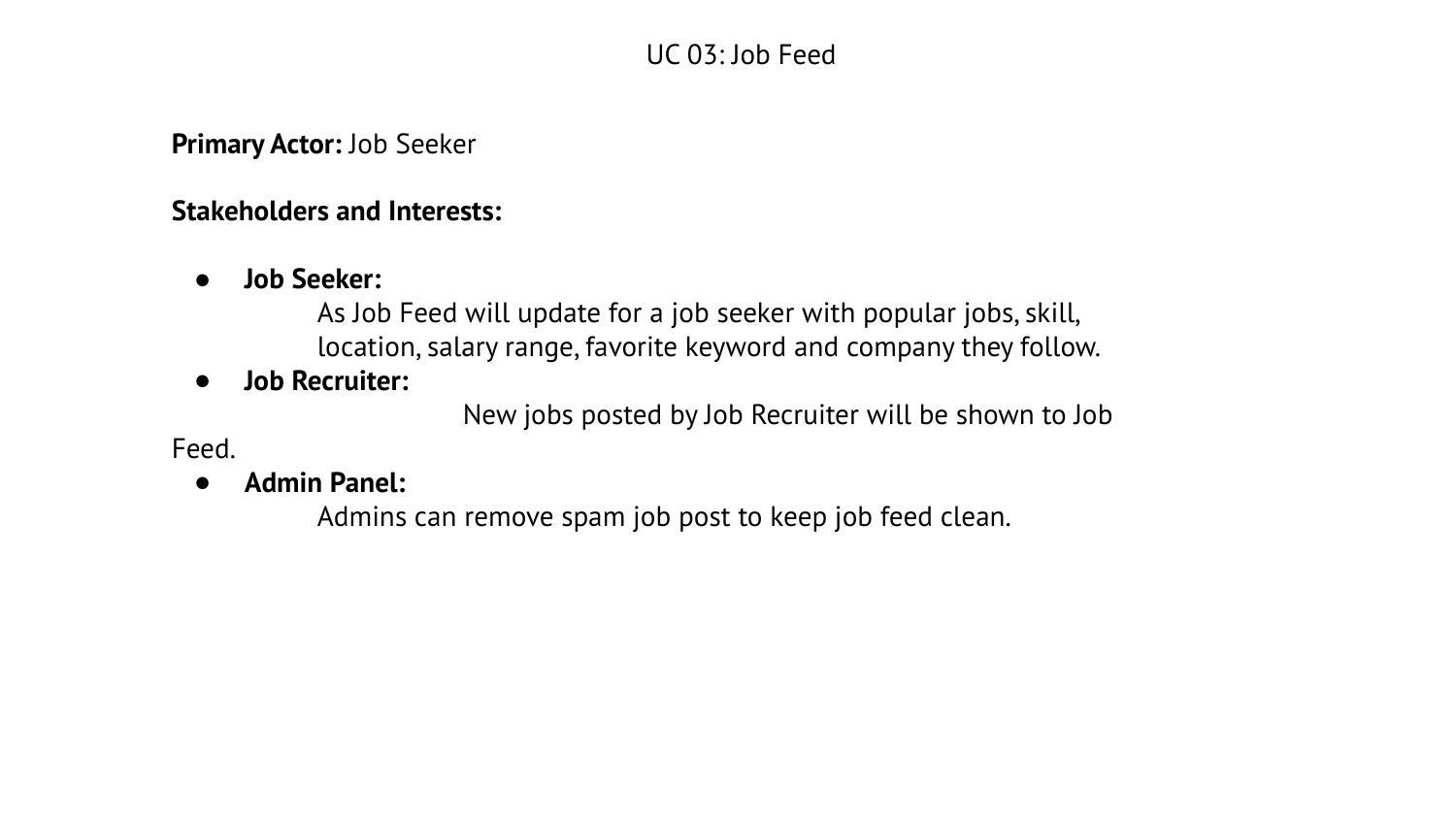

UC 03: Job Feed
Primary Actor: Job Seeker

Stakeholders and Interests:

Job Seeker:
As Job Feed will update for a job seeker with popular jobs, skill, location, salary range, favorite keyword and company they follow.
Job Recruiter:
		New jobs posted by Job Recruiter will be shown to Job Feed.
Admin Panel:
Admins can remove spam job post to keep job feed clean.